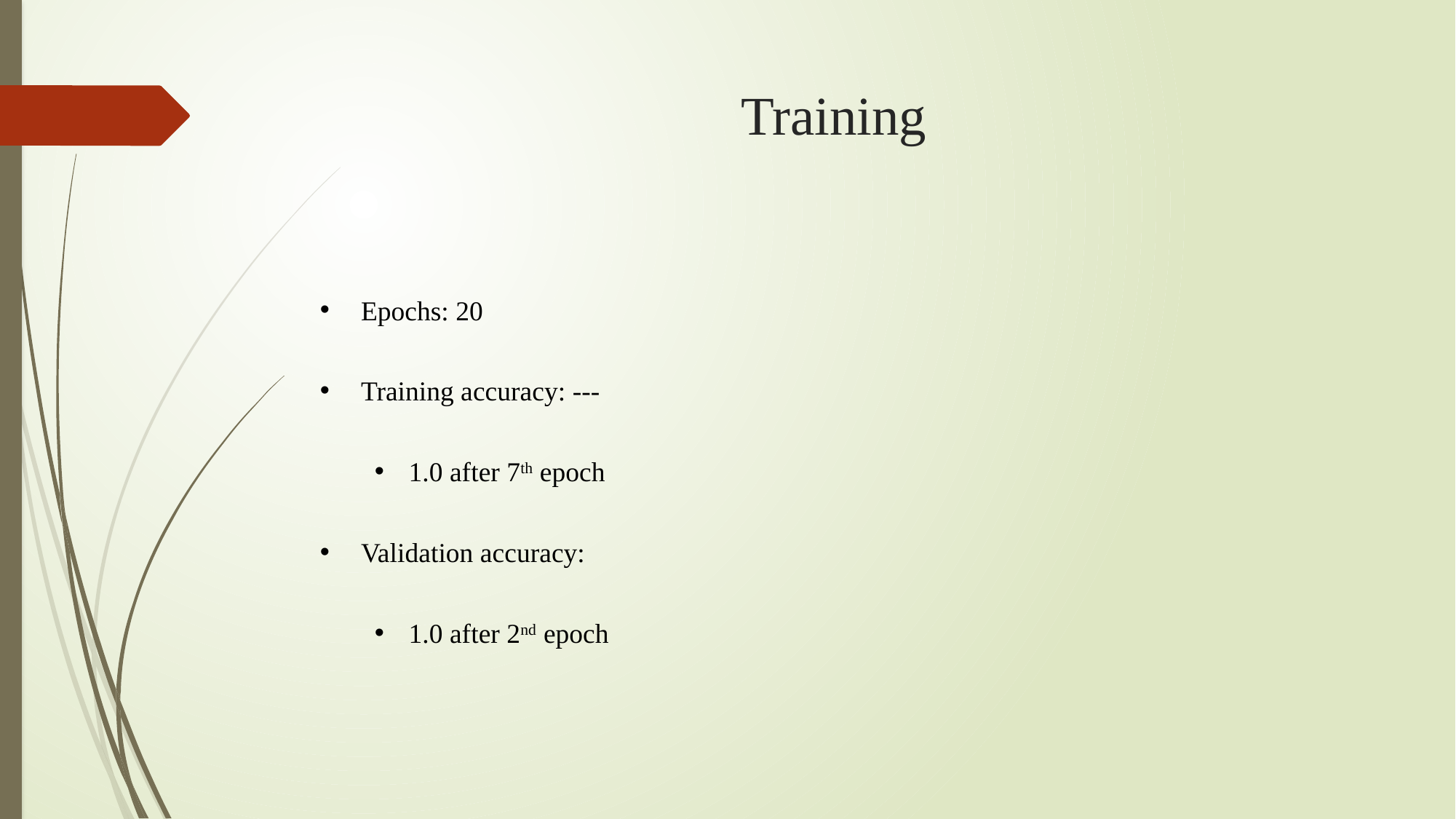

# Training
Epochs: 20
Training accuracy: ---
1.0 after 7th epoch
Validation accuracy:
1.0 after 2nd epoch